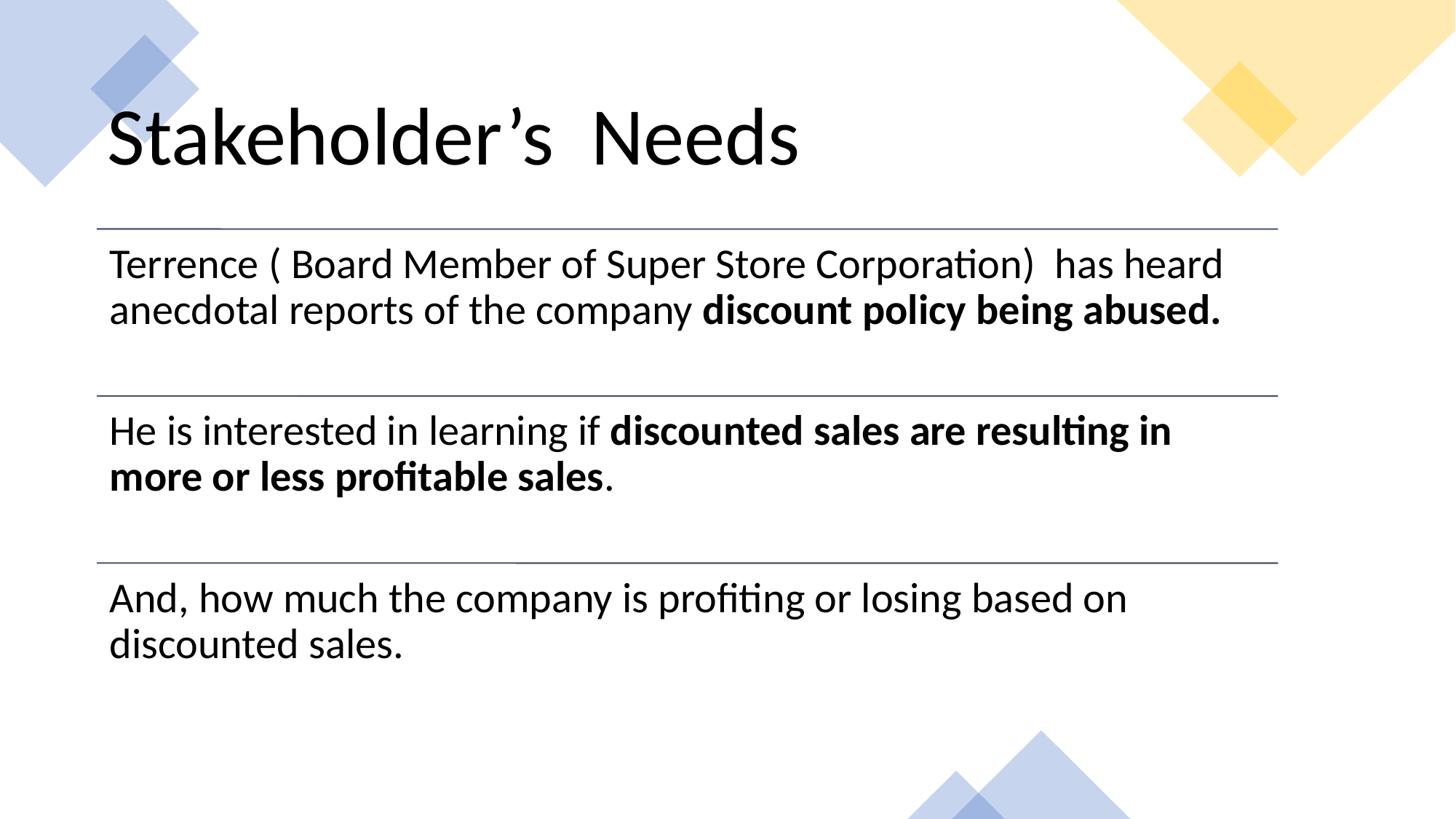

# Stakeholder’s  Needs

Terrence ( Board Member of Super Store Corporation)  has heard anecdotal reports of the company discount policy being abused.
He is interested in learning if discounted sales are resulting in more or less profitable sales.
And, how much the company is profiting or losing based on discounted sales.